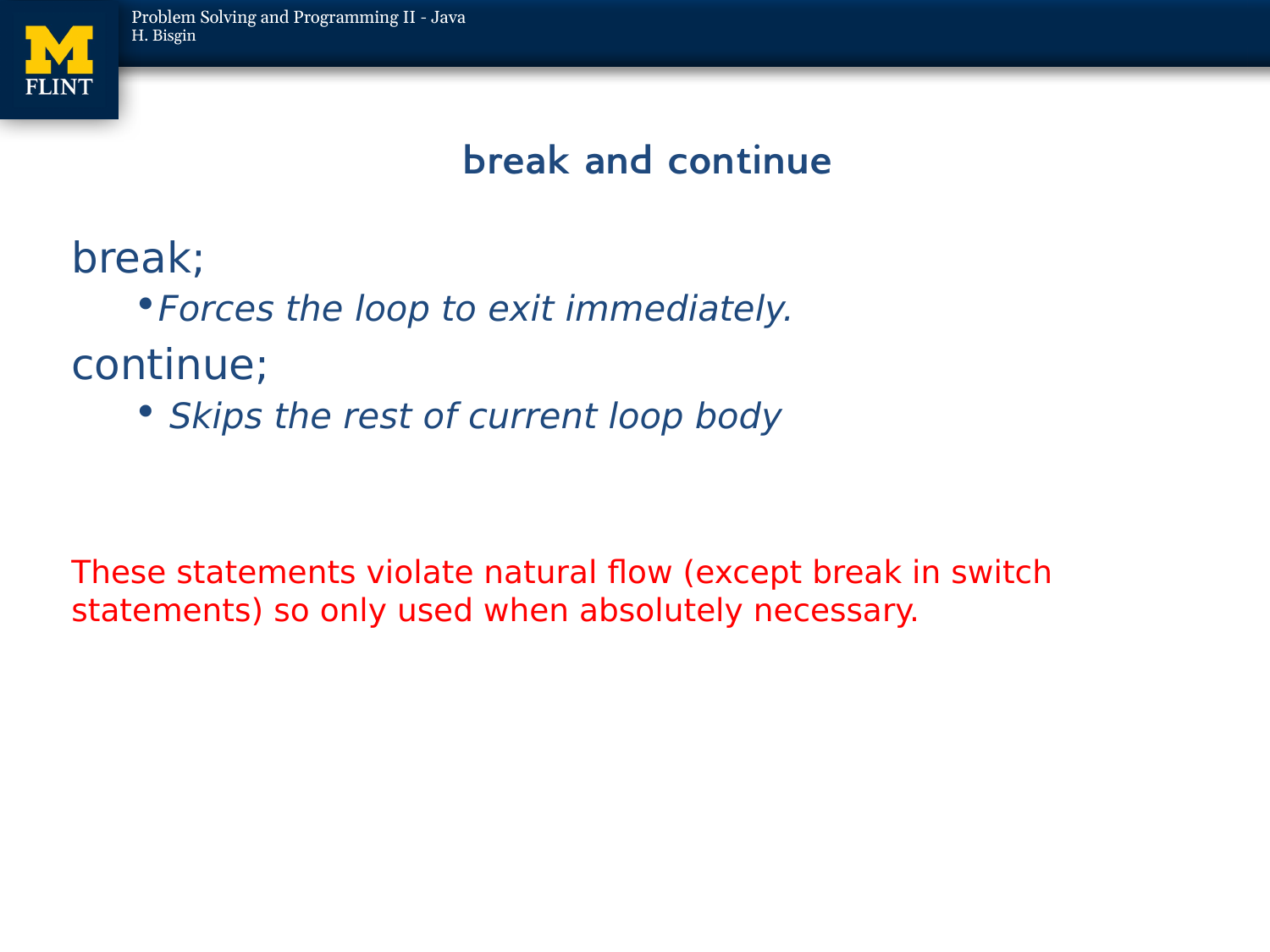

# break and continue
break;
Forces the loop to exit immediately.
continue;
 Skips the rest of current loop body

These statements violate natural flow (except break in switch statements) so only used when absolutely necessary.